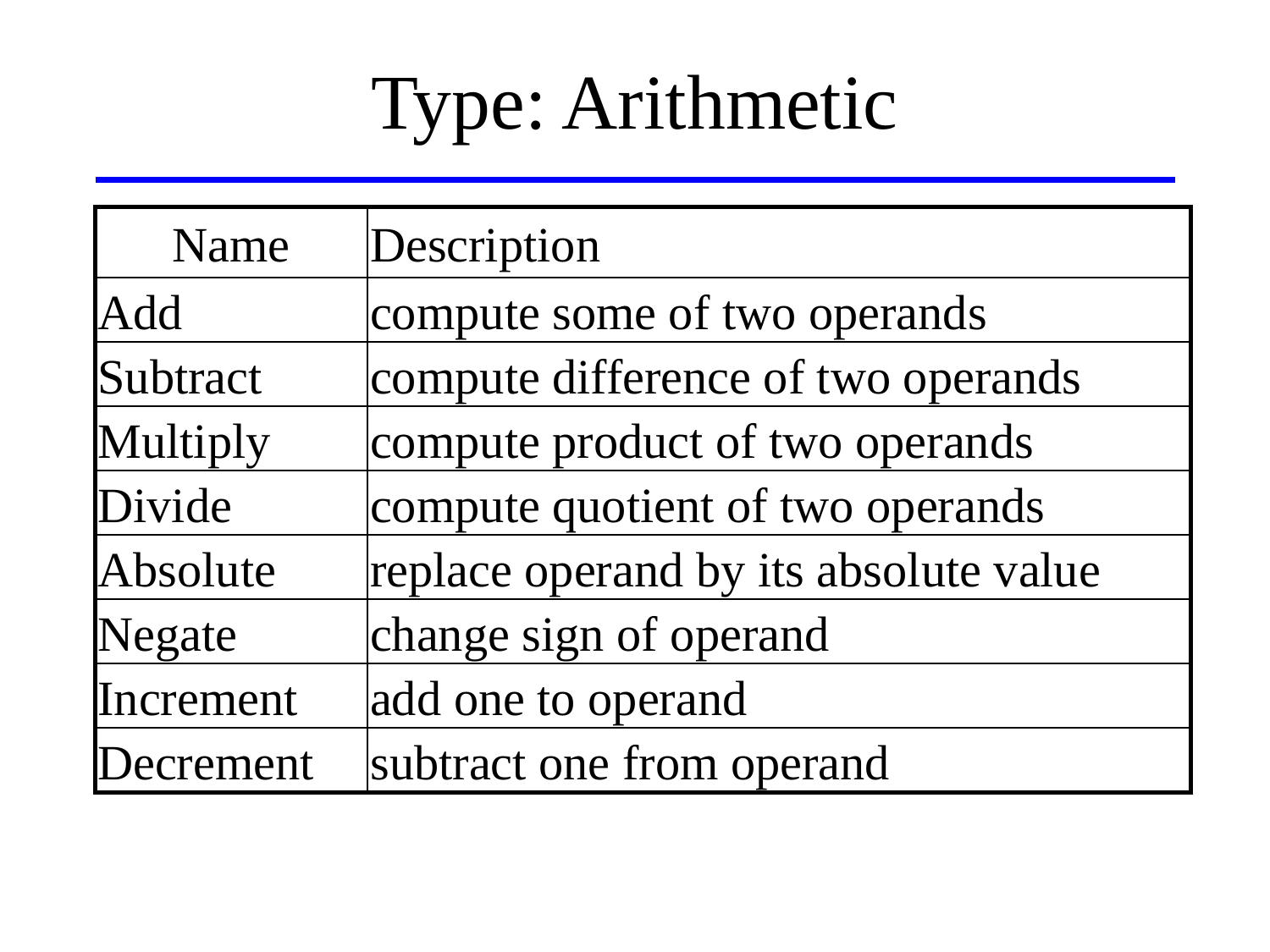

Type: Arithmetic
Name
Description
Add
compute some of two operands
Subtract
compute difference of two operands
Multiply
compute product of two operands
Divide
compute quotient of two operands
Absolute
replace operand by its absolute value
Negate
change sign of operand
Increment
add one to operand
Decrement
subtract one from operand